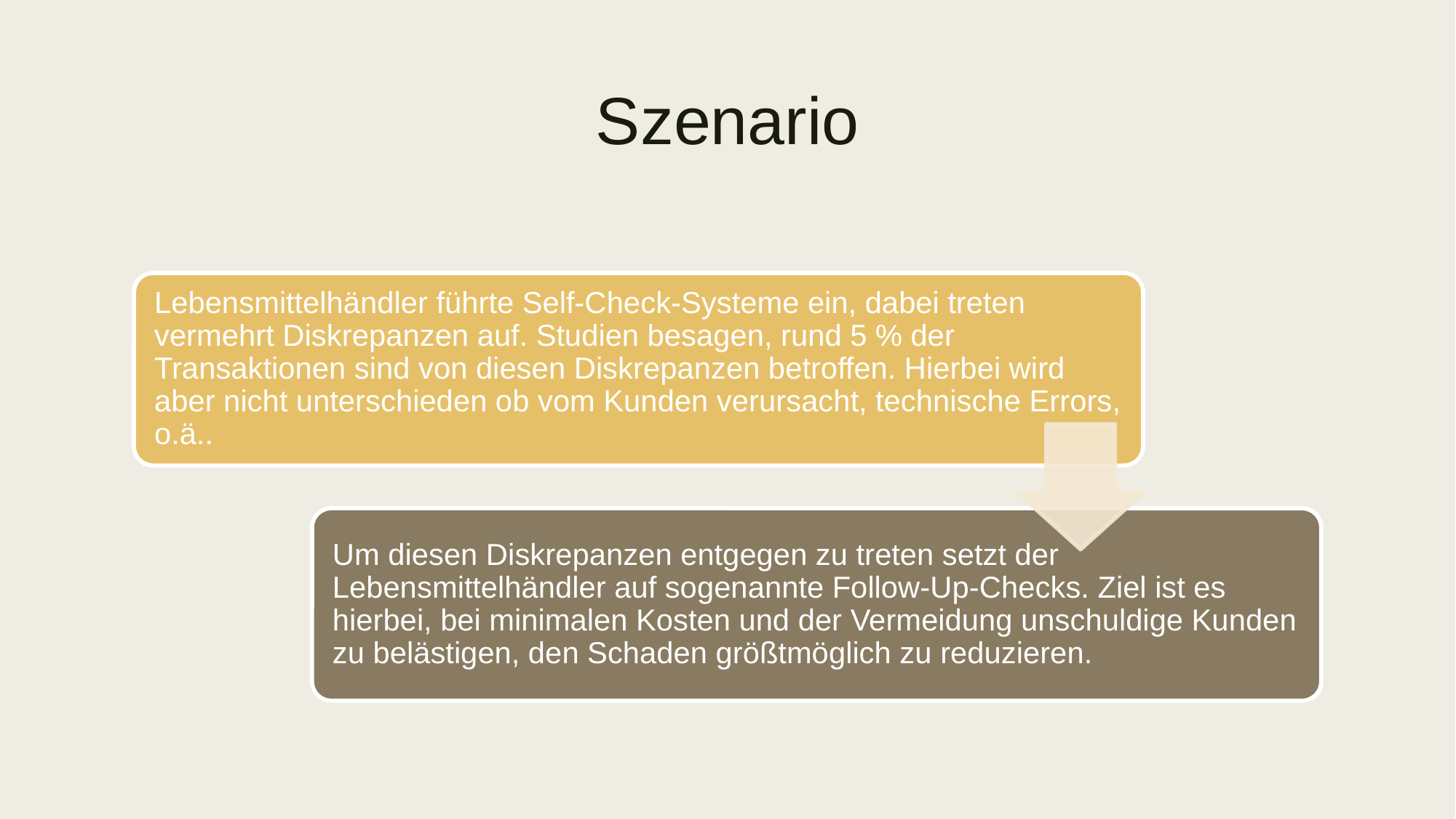

# Szenario
Lebensmittelhändler führte Self-Check-Systeme ein, dabei treten vermehrt Diskrepanzen auf. Studien besagen, rund 5 % der Transaktionen sind von diesen Diskrepanzen betroffen. Hierbei wird aber nicht unterschieden ob vom Kunden verursacht, technische Errors, o.ä..
Um diesen Diskrepanzen entgegen zu treten setzt der Lebensmittelhändler auf sogenannte Follow-Up-Checks. Ziel ist es hierbei, bei minimalen Kosten und der Vermeidung unschuldige Kunden zu belästigen, den Schaden größtmöglich zu reduzieren.